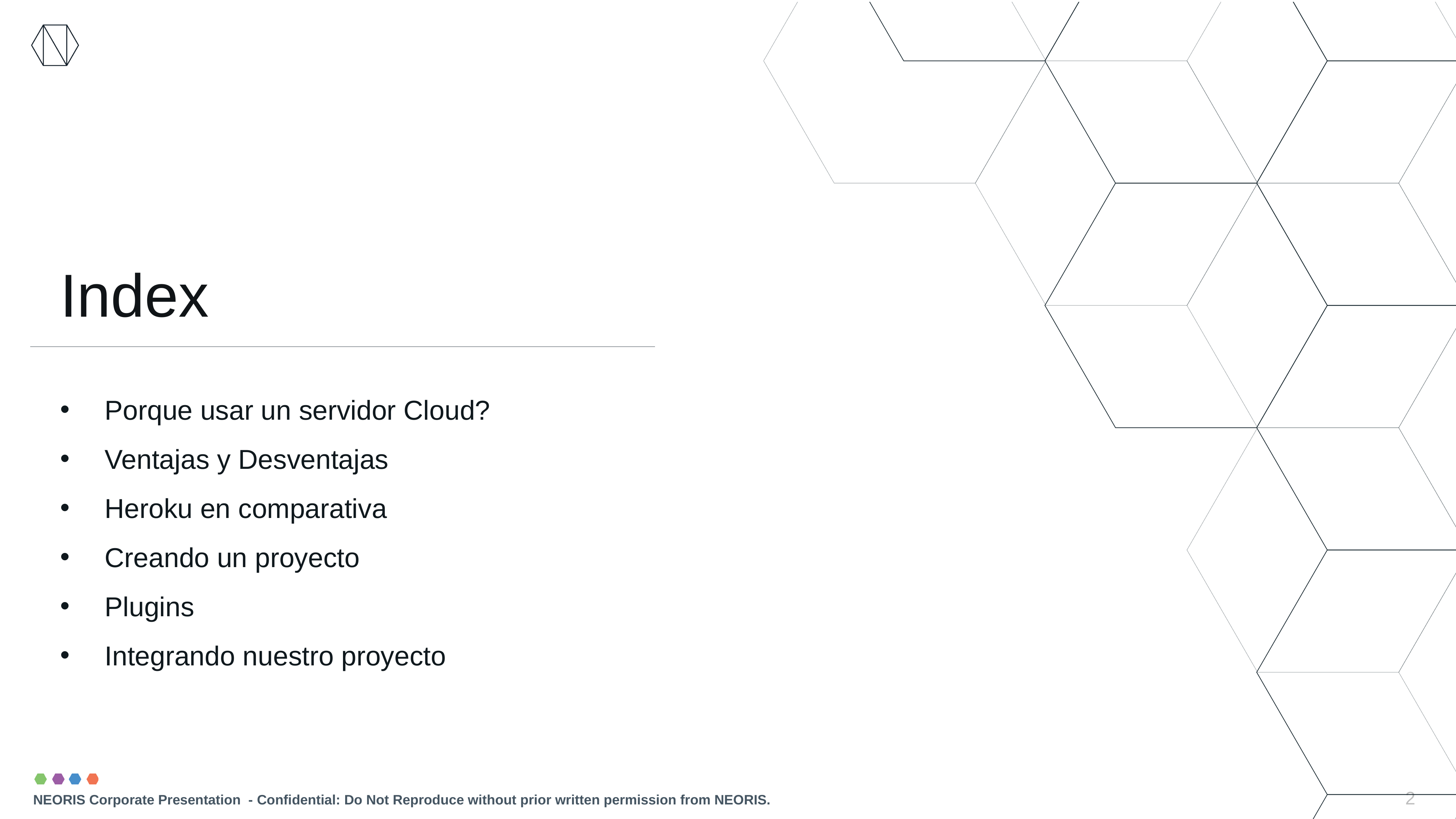

Porque usar un servidor Cloud?
Ventajas y Desventajas
Heroku en comparativa
Creando un proyecto
Plugins
Integrando nuestro proyecto